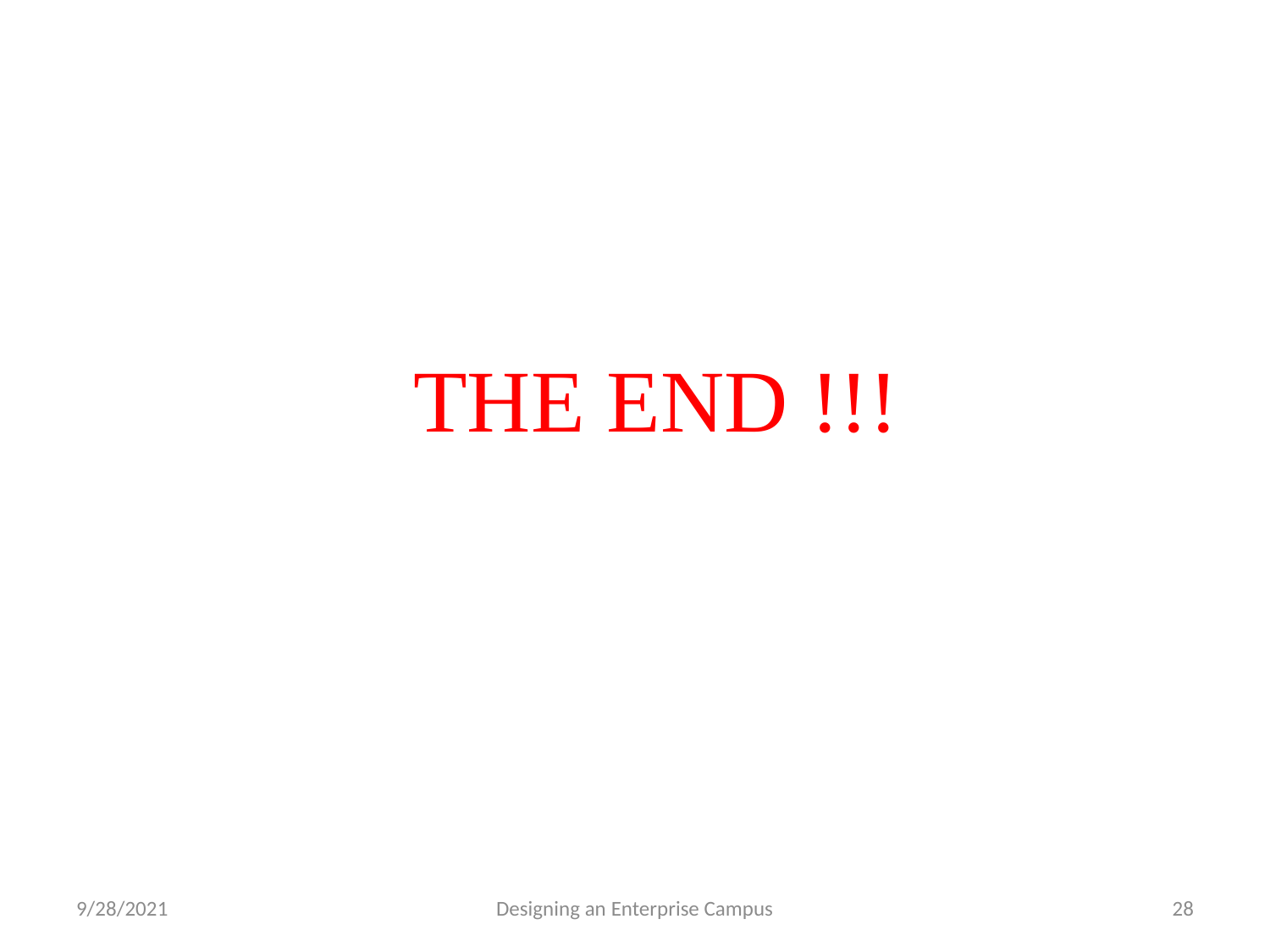

# THE END !!!
9/28/2021
Designing an Enterprise Campus
28